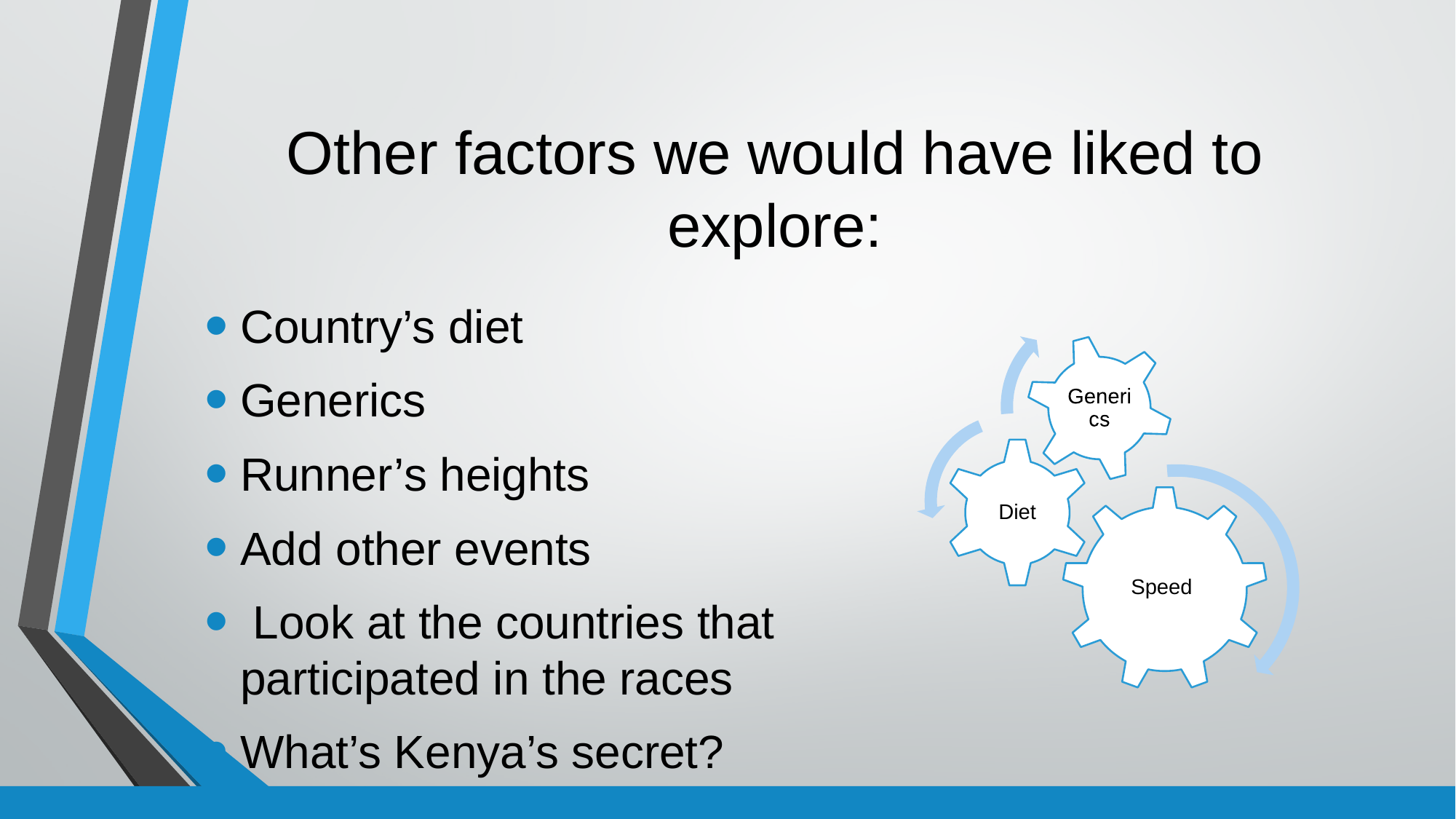

# Other factors we would have liked to explore:
Country’s diet
Generics
Runner’s heights
Add other events
 Look at the countries that participated in the races
What’s Kenya’s secret?

Speed
Diet
Generics